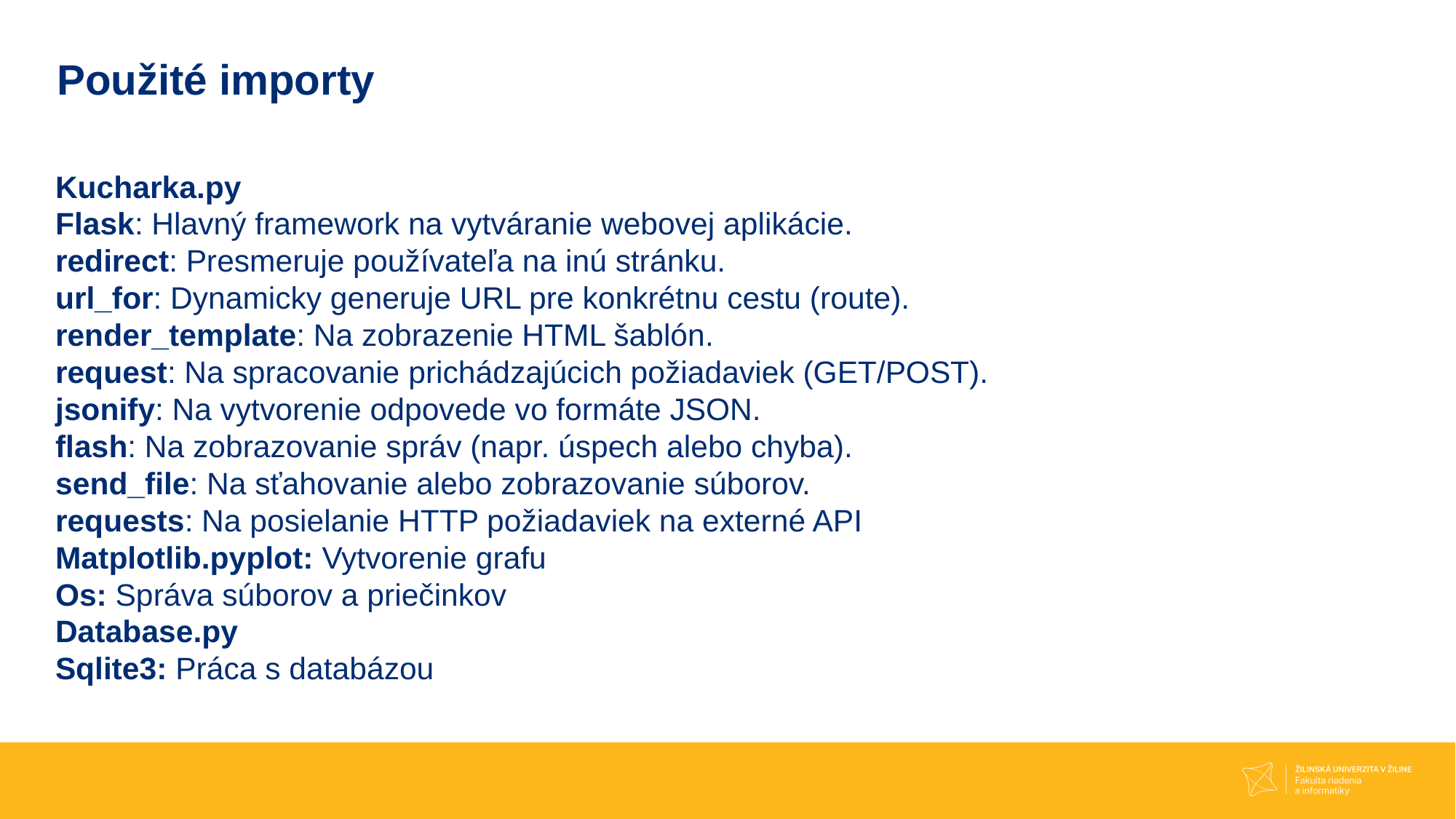

# Použité importy
Kucharka.py
Flask: Hlavný framework na vytváranie webovej aplikácie.
redirect: Presmeruje používateľa na inú stránku.
url_for: Dynamicky generuje URL pre konkrétnu cestu (route).
render_template: Na zobrazenie HTML šablón.
request: Na spracovanie prichádzajúcich požiadaviek (GET/POST).
jsonify: Na vytvorenie odpovede vo formáte JSON.
flash: Na zobrazovanie správ (napr. úspech alebo chyba).
send_file: Na sťahovanie alebo zobrazovanie súborov.
requests: Na posielanie HTTP požiadaviek na externé API
Matplotlib.pyplot: Vytvorenie grafu
Os: Správa súborov a priečinkov
Database.py
Sqlite3: Práca s databázou